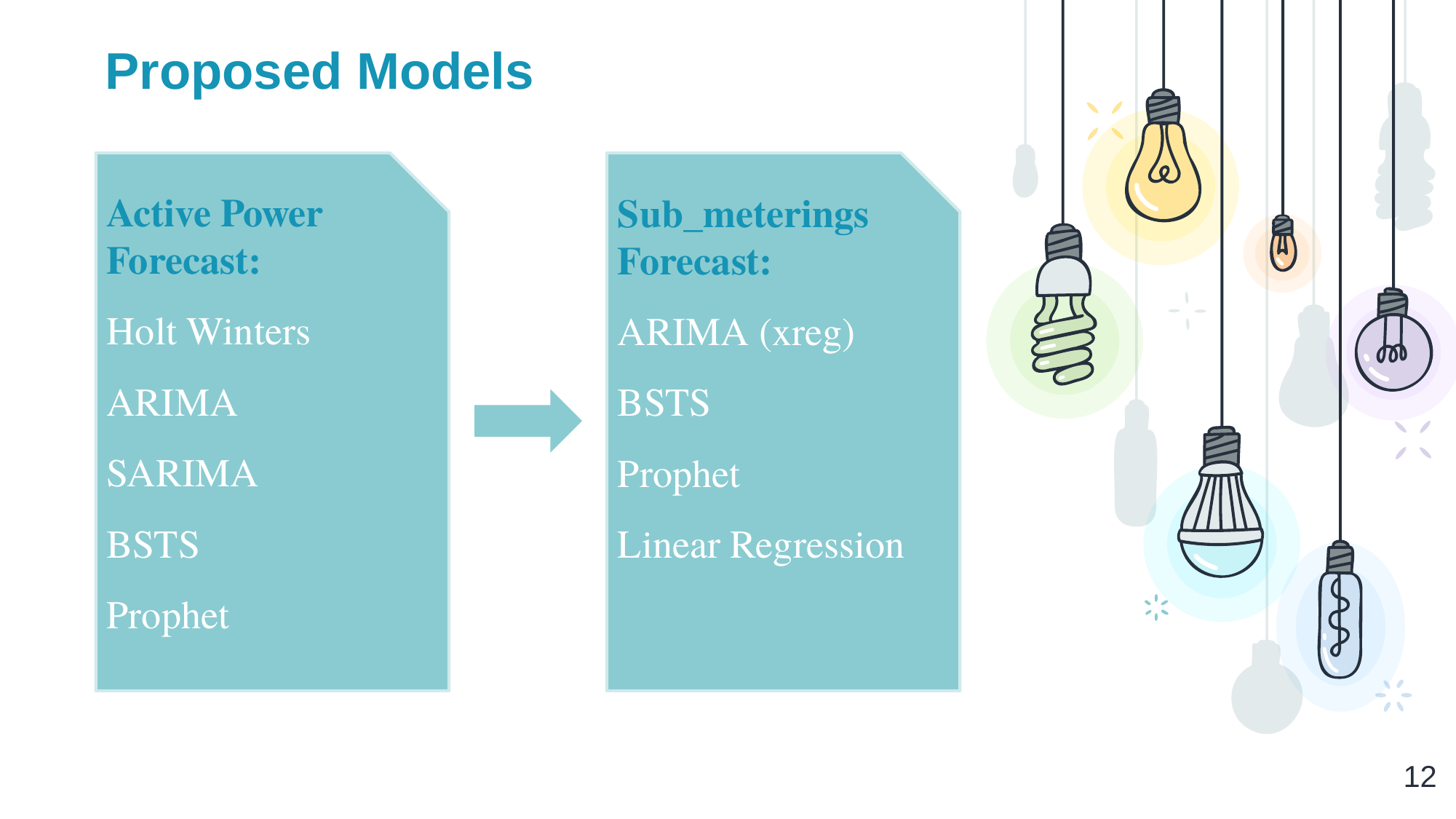

Proposed Models

Active Power
Forecast:
Holt Winters
ARIMA
SARIMA
BSTS
Prophet
Sub_meterings  Forecast:
ARIMA (xreg)
BSTS
Prophet
Linear Regression

12